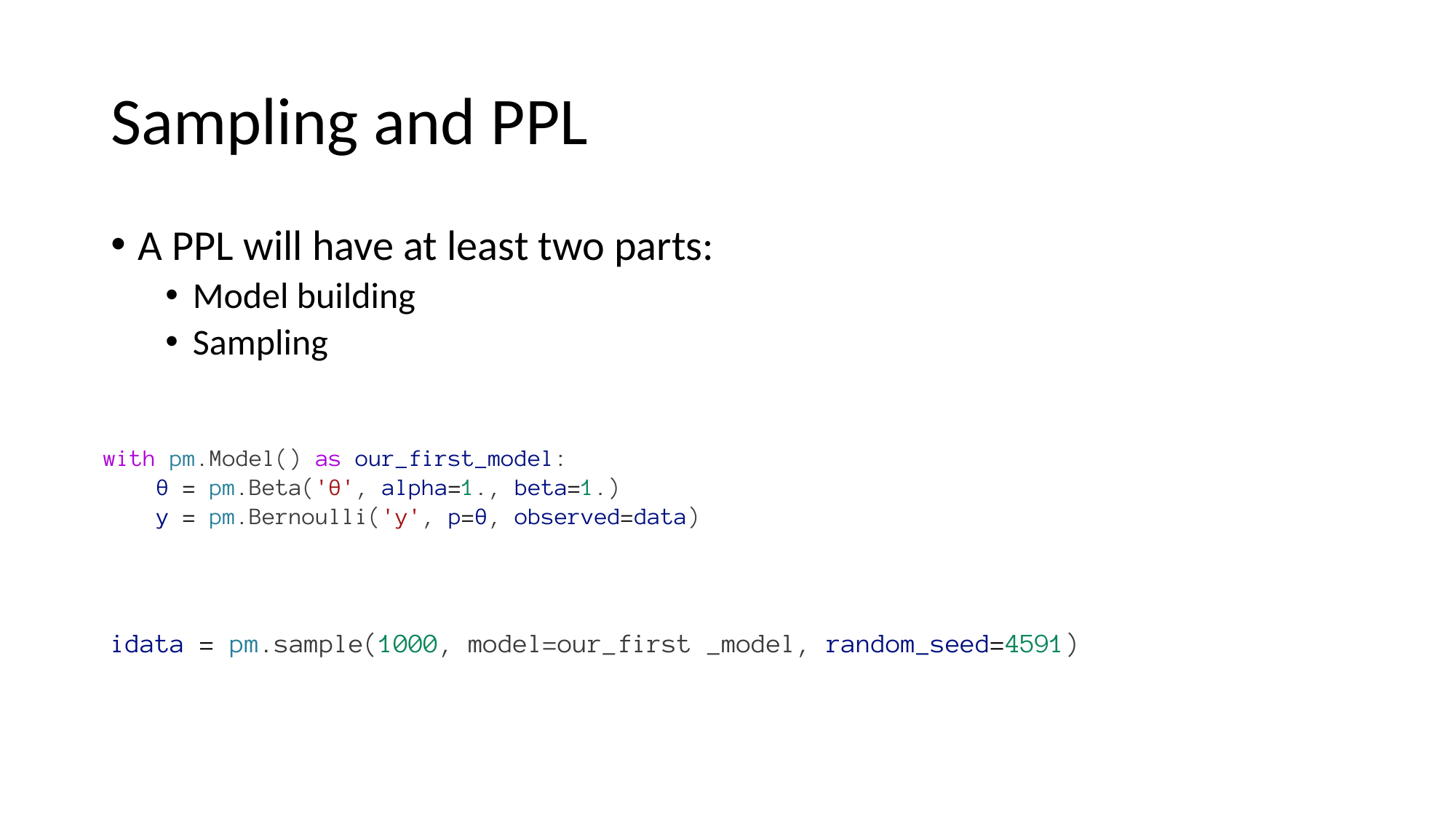

# Sampling and PPL
A PPL will have at least two parts:
Model building
Sampling
with pm.Model() as our_first_model:
    θ = pm.Beta('θ', alpha=1., beta=1.)
    y = pm.Bernoulli('y', p=θ, observed=data)
idata = pm.sample(1000, model=our_first _model, random_seed=4591)